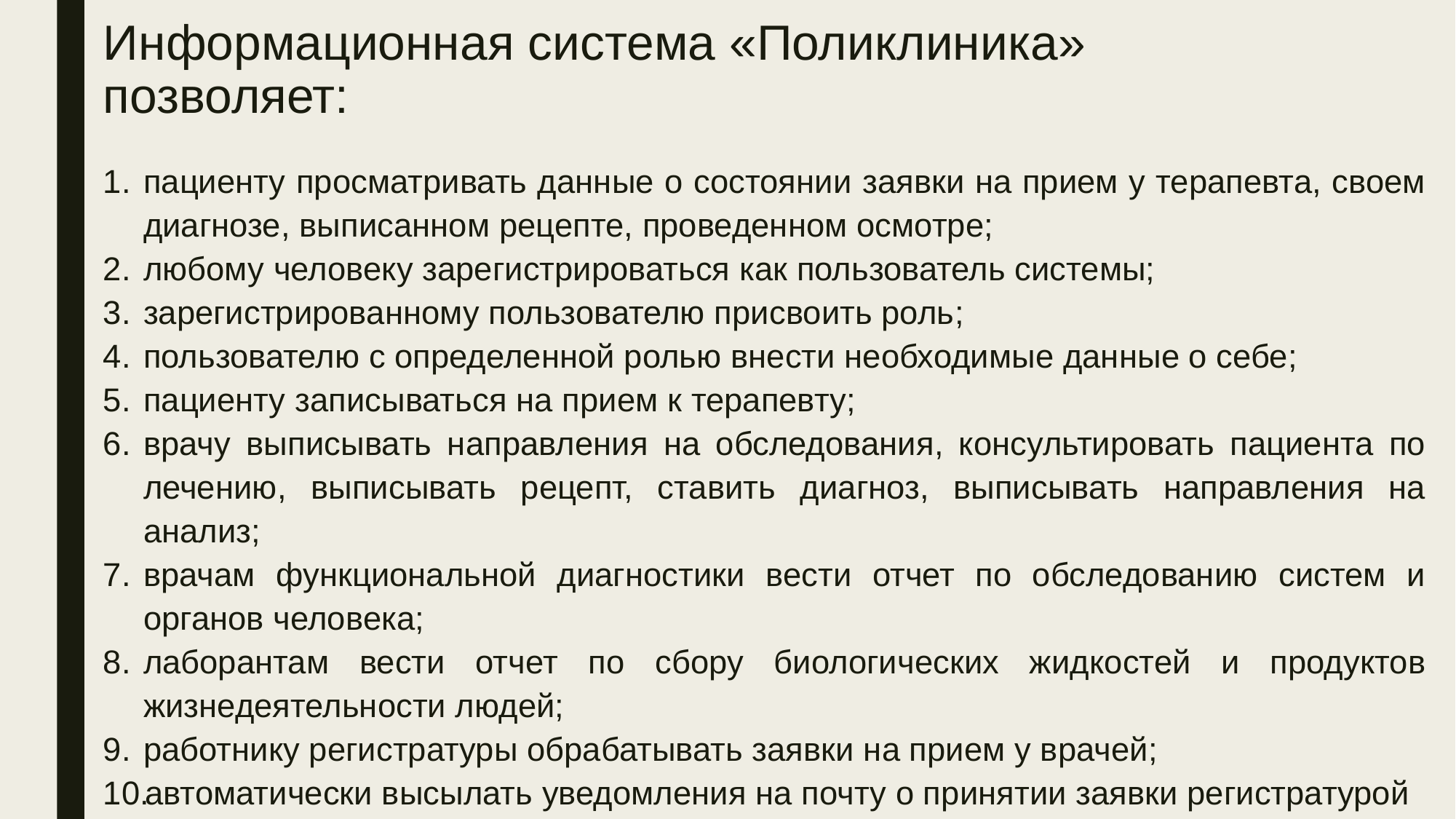

# Информационная система «Поликлиника» позволяет:
пациенту просматривать данные о состоянии заявки на прием у терапевта, своем диагнозе, выписанном рецепте, проведенном осмотре;
любому человеку зарегистрироваться как пользователь системы;
зарегистрированному пользователю присвоить роль;
пользователю с определенной ролью внести необходимые данные о себе;
пациенту записываться на прием к терапевту;
врачу выписывать направления на обследования, консультировать пациента по лечению, выписывать рецепт, ставить диагноз, выписывать направления на анализ;
врачам функциональной диагностики вести отчет по обследованию систем и органов человека;
лаборантам вести отчет по сбору биологических жидкостей и продуктов жизнедеятельности людей;
работнику регистратуры обрабатывать заявки на прием у врачей;
автоматически высылать уведомления на почту о принятии заявки регистратурой